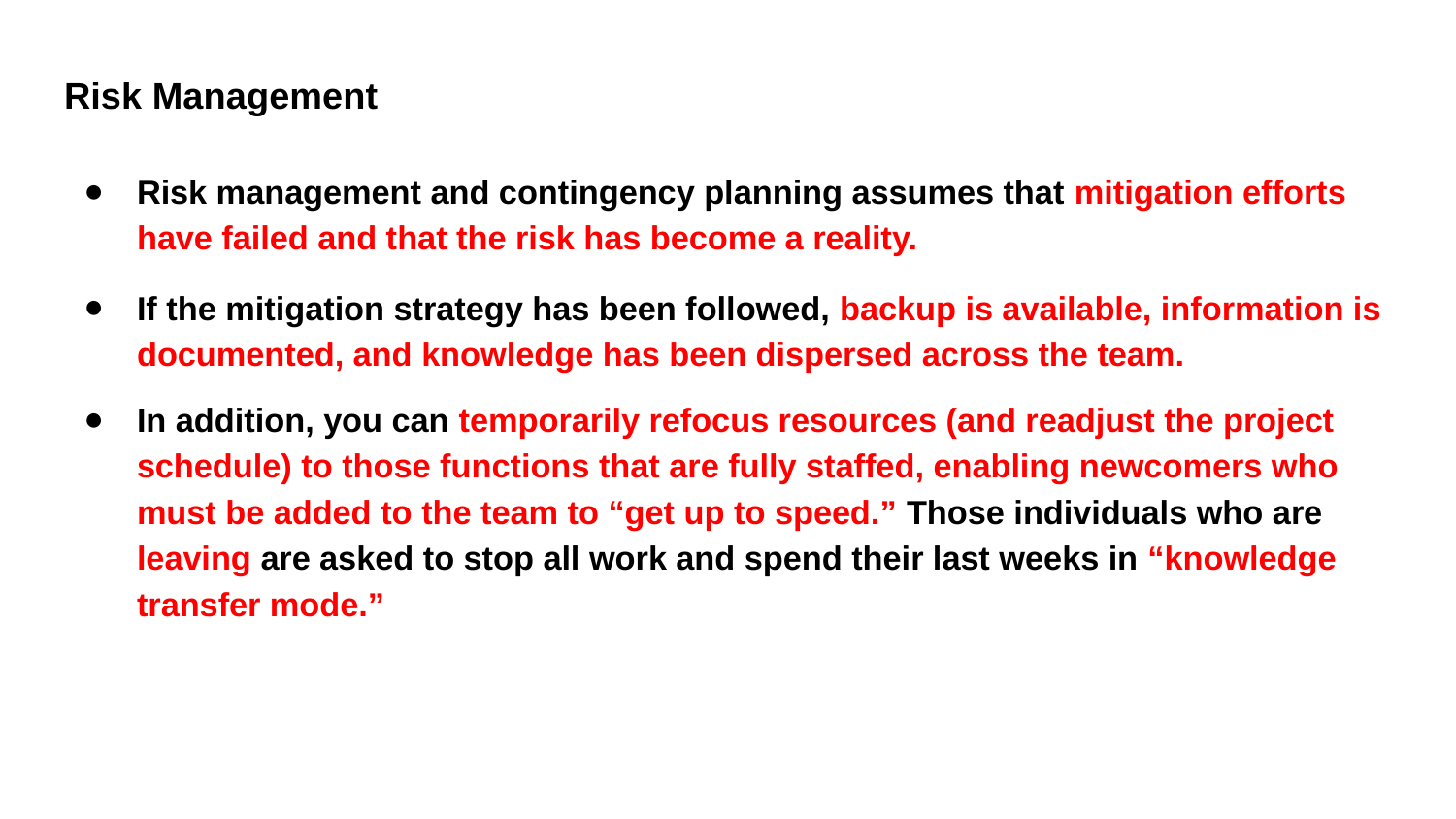

# Risk Management
Risk management and contingency planning assumes that mitigation efforts have failed and that the risk has become a reality.
If the mitigation strategy has been followed, backup is available, information is documented, and knowledge has been dispersed across the team.
In addition, you can temporarily refocus resources (and readjust the project schedule) to those functions that are fully staffed, enabling newcomers who must be added to the team to “get up to speed.” Those individuals who are leaving are asked to stop all work and spend their last weeks in “knowledge transfer mode.”